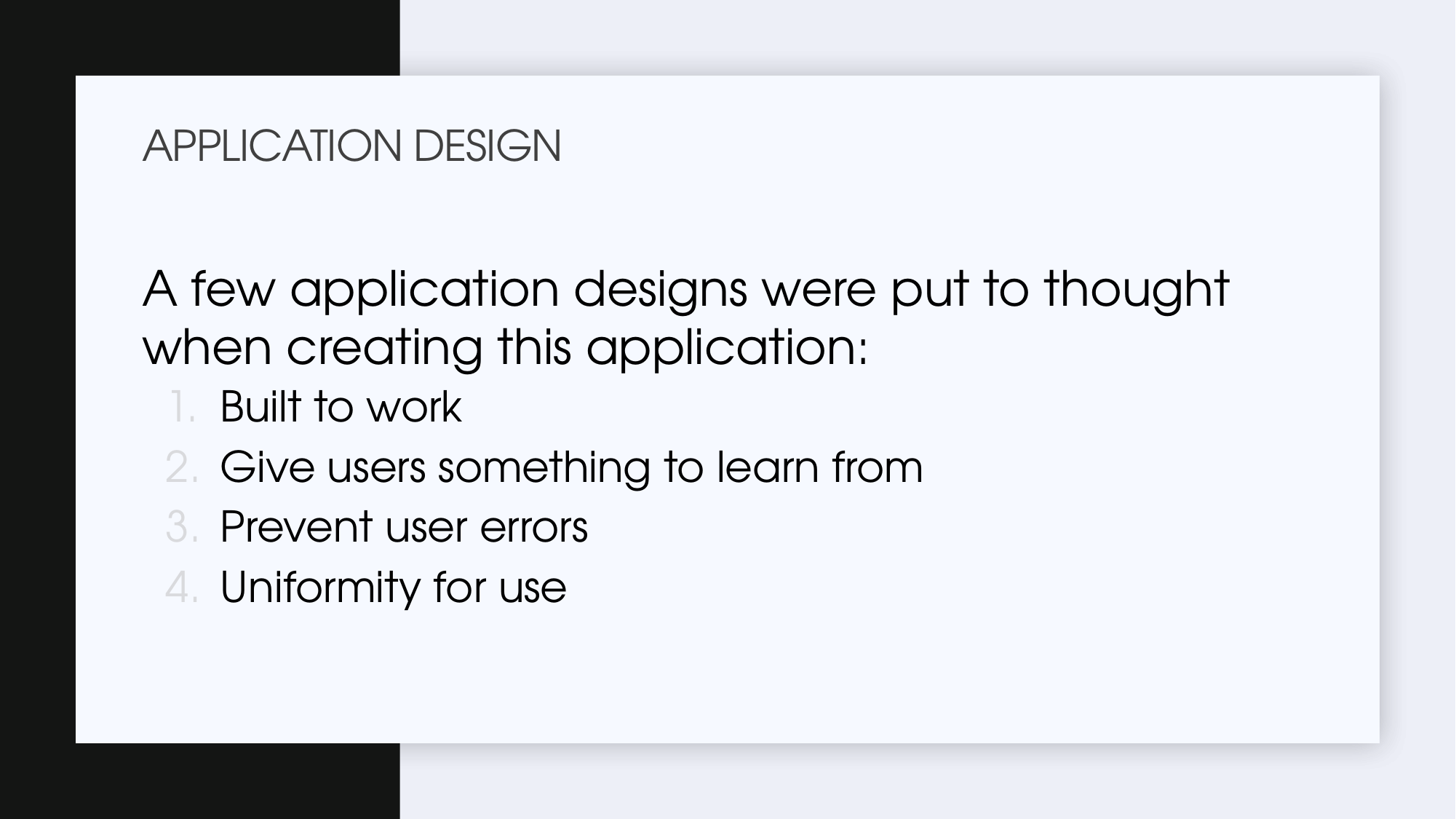

# Application Design
A few application designs were put to thought when creating this application:
Built to work
Give users something to learn from
Prevent user errors
Uniformity for use